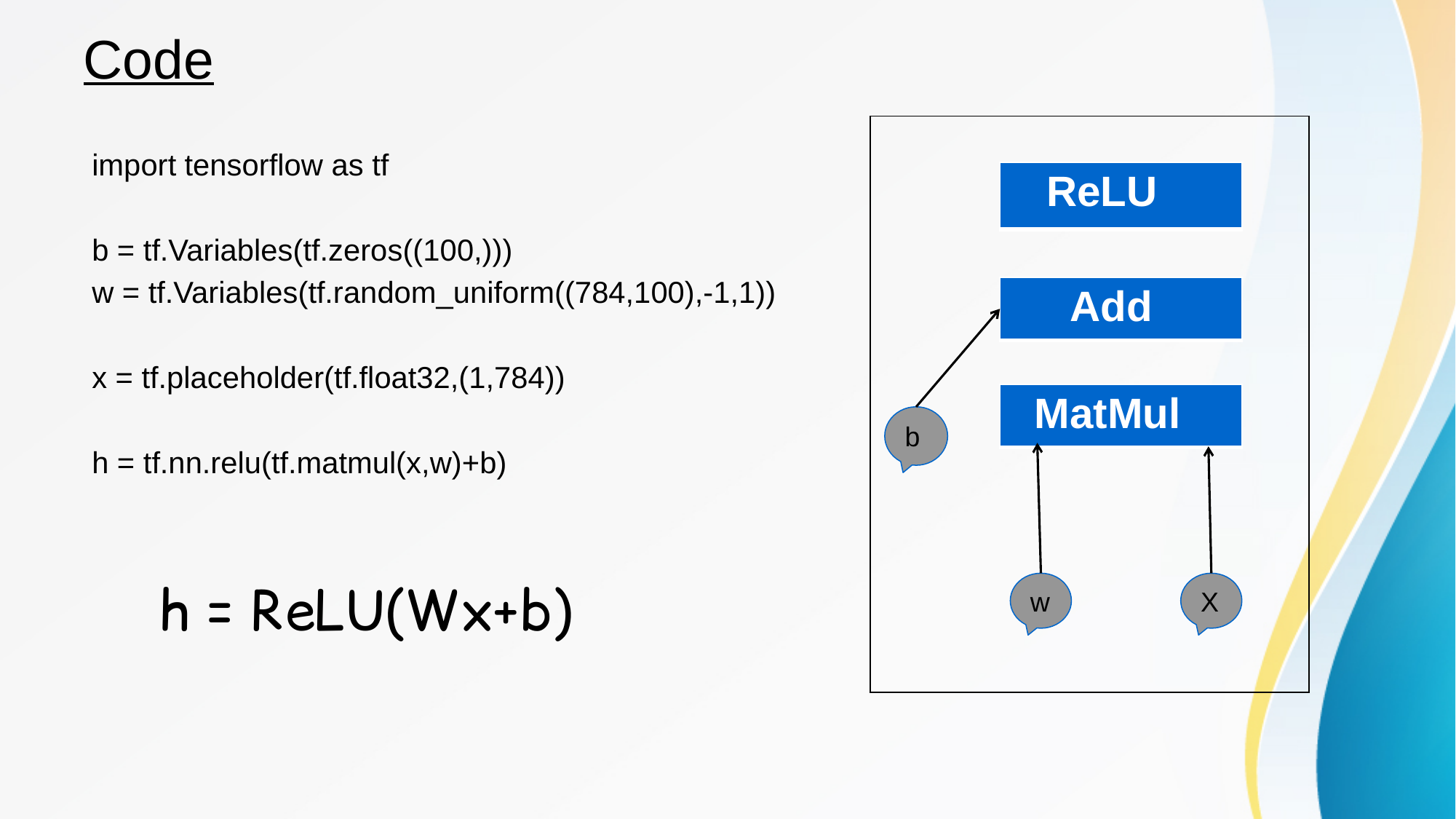

# Code
|  |
| --- |
 import tensorflow as tf

 b = tf.Variables(tf.zeros((100,)))
 w = tf.Variables(tf.random_uniform((784,100),-1,1))

 x = tf.placeholder(tf.float32,(1,784))

 h = tf.nn.relu(tf.matmul(x,w)+b)

     h = ReLU(Wx+b)
| ReLU |
| --- |
| Add |
| --- |
| MatMul |
| --- |
b
w
X